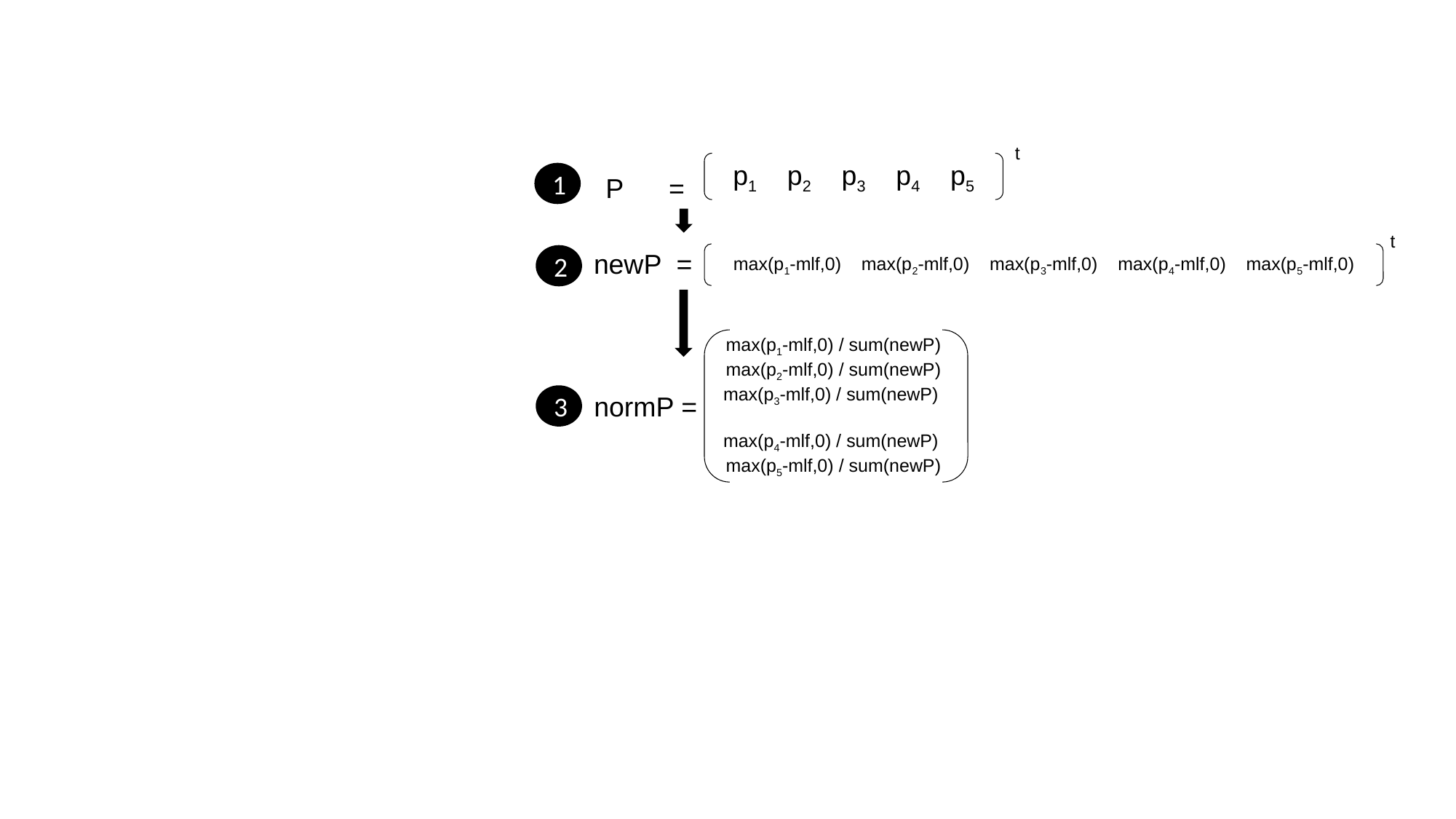

t
p1    p2    p3    p4    p5
1
P      =

t
newP  =
max(p1-mlf,0)    max(p2-mlf,0)    max(p3-mlf,0)    max(p4-mlf,0)    max(p5-mlf,0)
2

max(p1-mlf,0) / sum(newP)  max(p2-mlf,0) / sum(newP)
max(p3-mlf,0) / sum(newP)
max(p4-mlf,0) / sum(newP)
max(p5-mlf,0) / sum(newP)
normP =
3